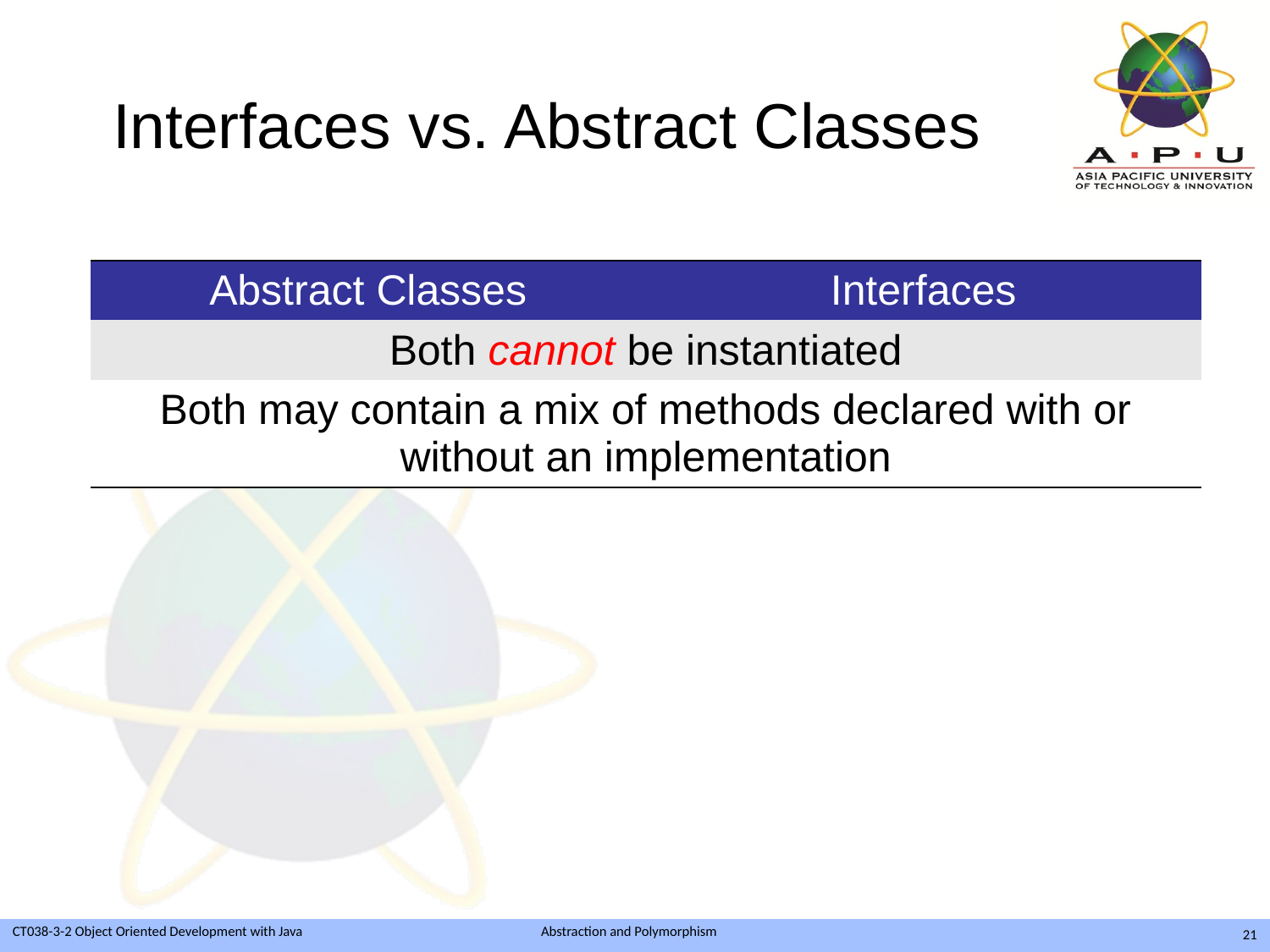

# Interfaces vs. Abstract Classes
| Abstract Classes | Interfaces |
| --- | --- |
| Both cannot be instantiated |  |
| Both may contain a mix of methods declared with or without an implementation |  |
21